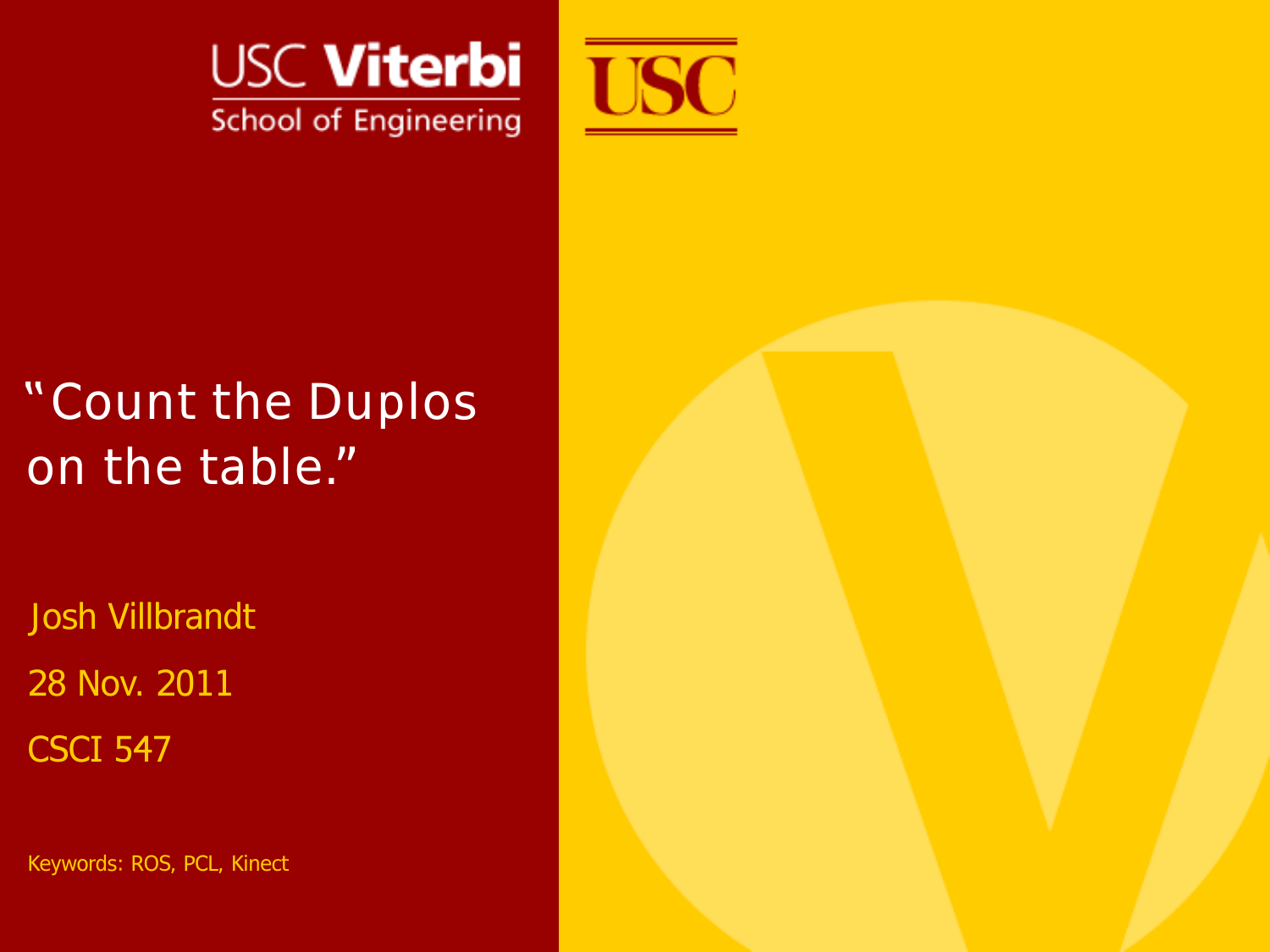

# “Count the Duplos on the table.”
Josh Villbrandt
28 Nov. 2011
CSCI 547

Keywords: ROS, PCL, Kinect